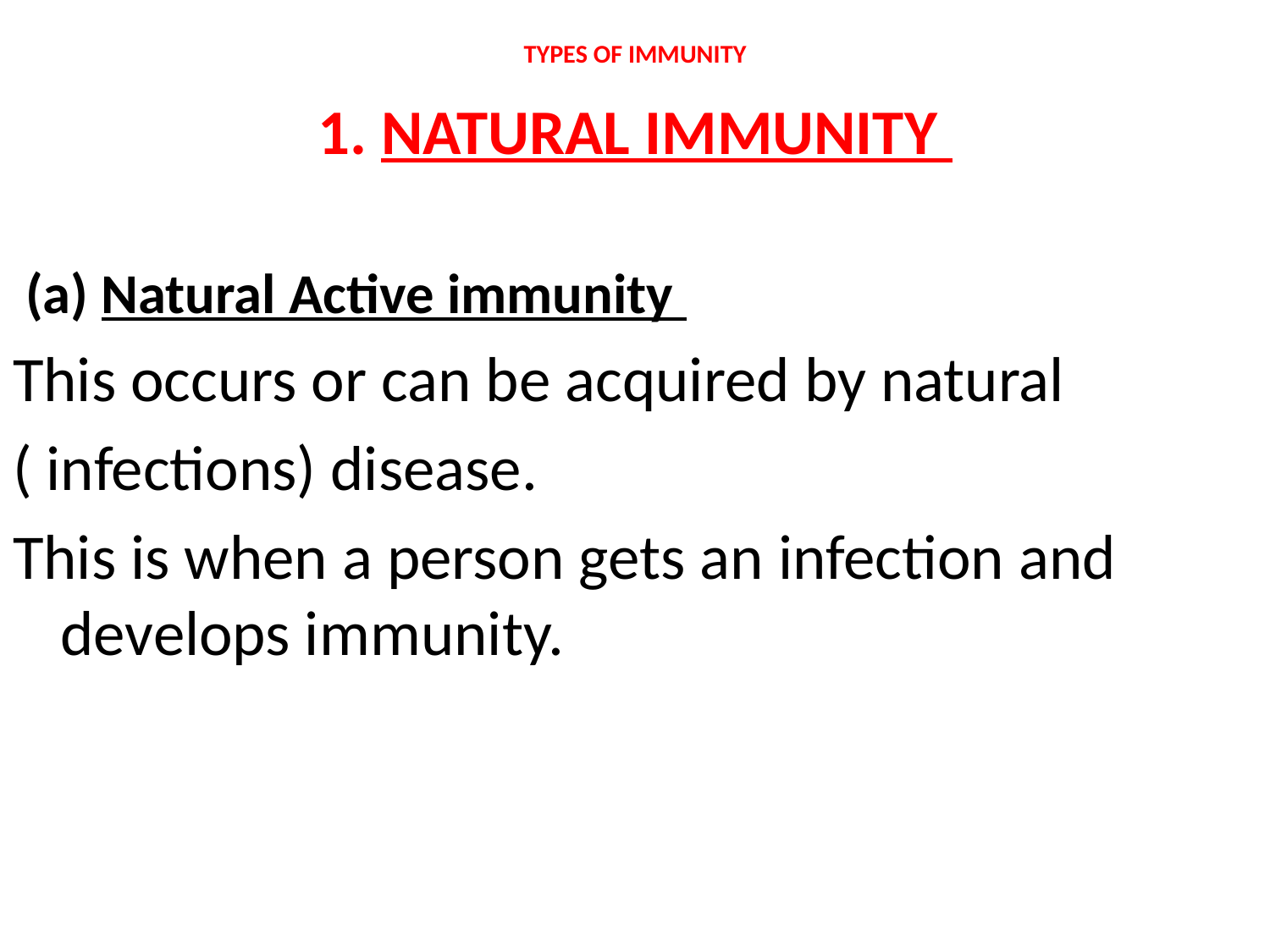

# TYPES OF IMMUNITY
1. NATURAL IMMUNITY

 (a) Natural Active immunity
This occurs or can be acquired by natural
( infections) disease.
This is when a person gets an infection and develops immunity.